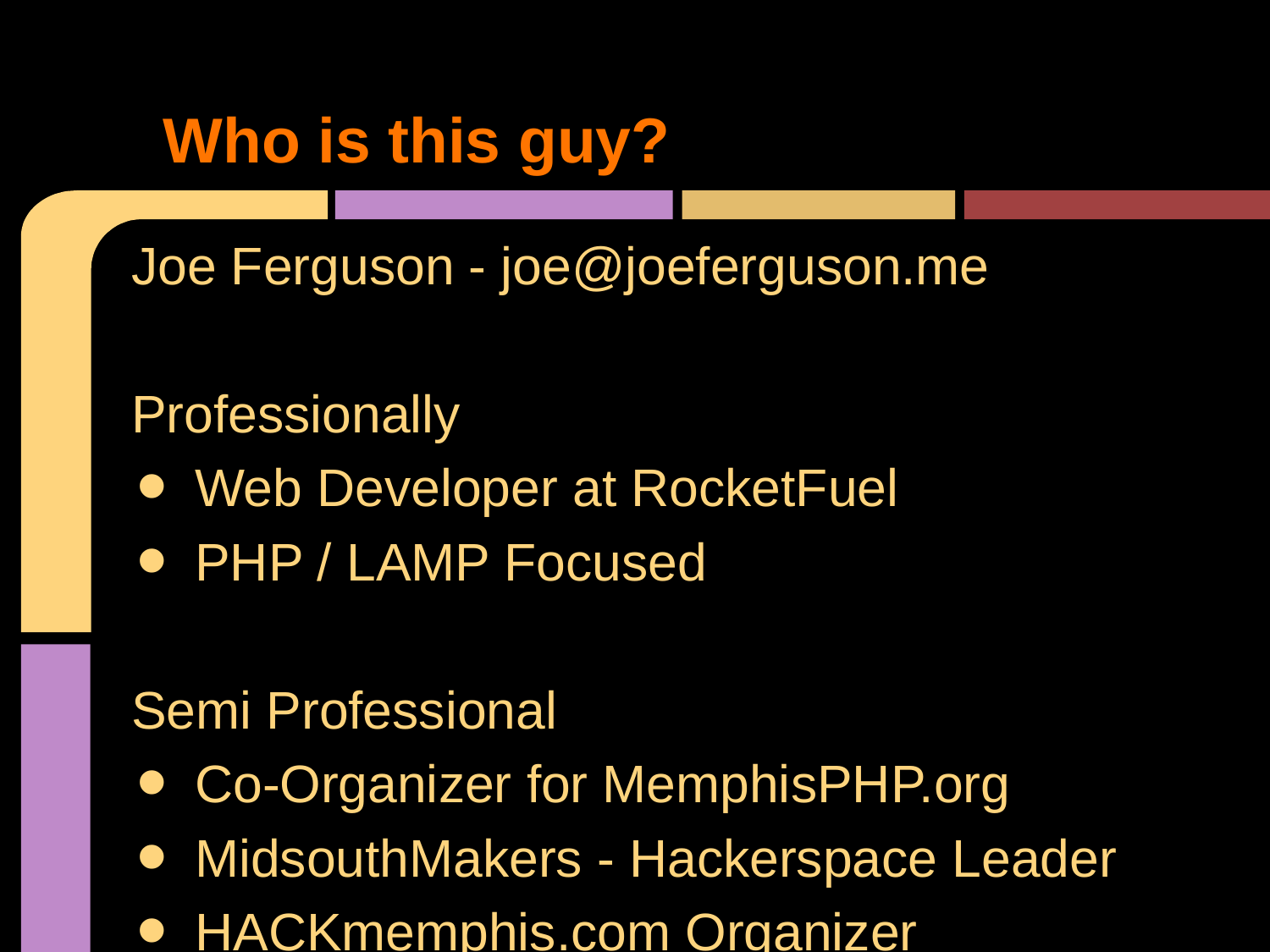

# Who is this guy?
Joe Ferguson - joe@joeferguson.me

Professionally
Web Developer at RocketFuel
PHP / LAMP Focused

Semi Professional
Co-Organizer for MemphisPHP.org
MidsouthMakers - Hackerspace Leader
HACKmemphis.com Organizer